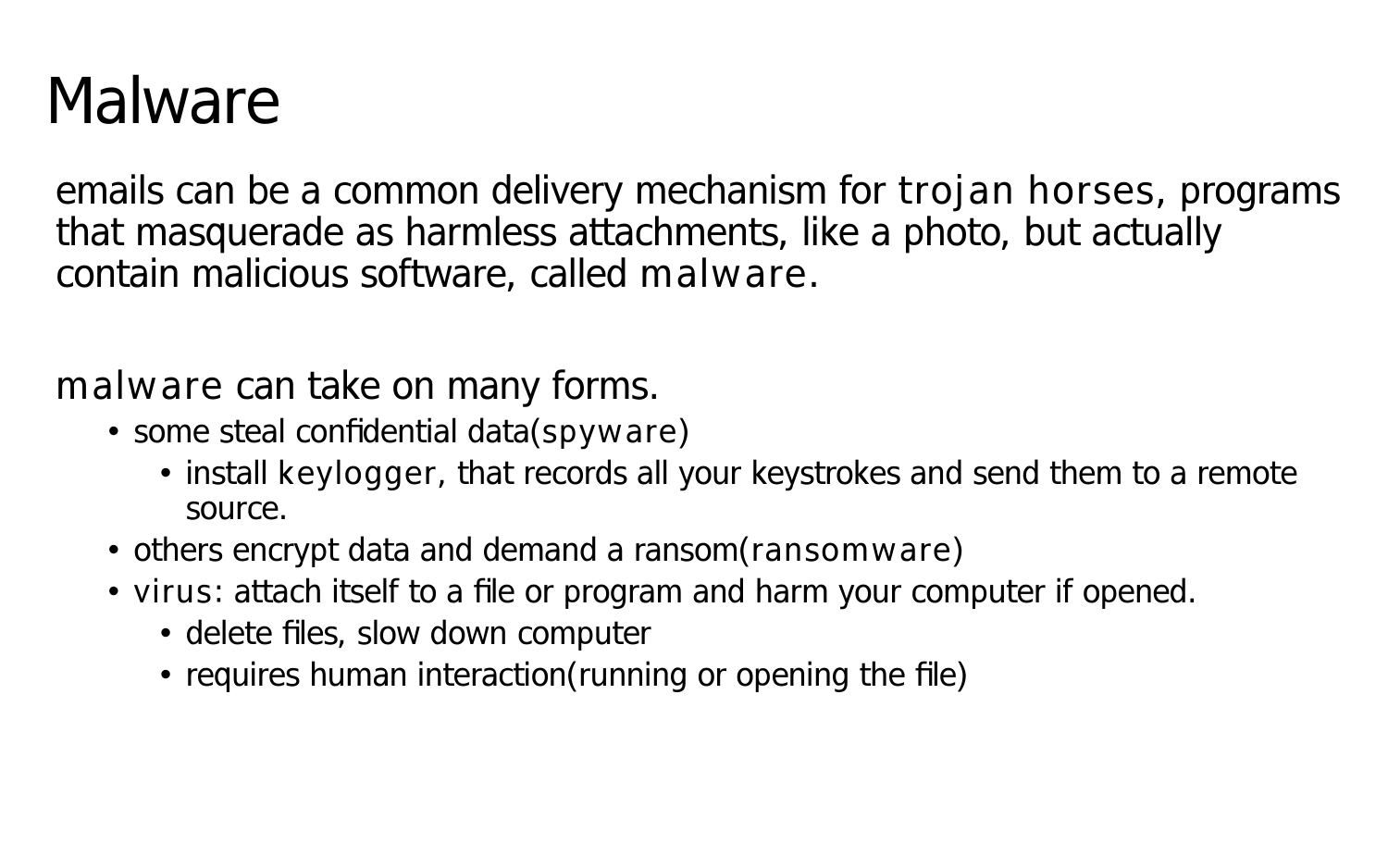

# Malware
emails can be a common delivery mechanism for trojan horses, programs that masquerade as harmless attachments, like a photo, but actually contain malicious software, called malware.

malware can take on many forms.
some steal confidential data(spyware)
install keylogger, that records all your keystrokes and send them to a remote source.
others encrypt data and demand a ransom(ransomware)
virus: attach itself to a file or program and harm your computer if opened.
delete files, slow down computer
requires human interaction(running or opening the file)